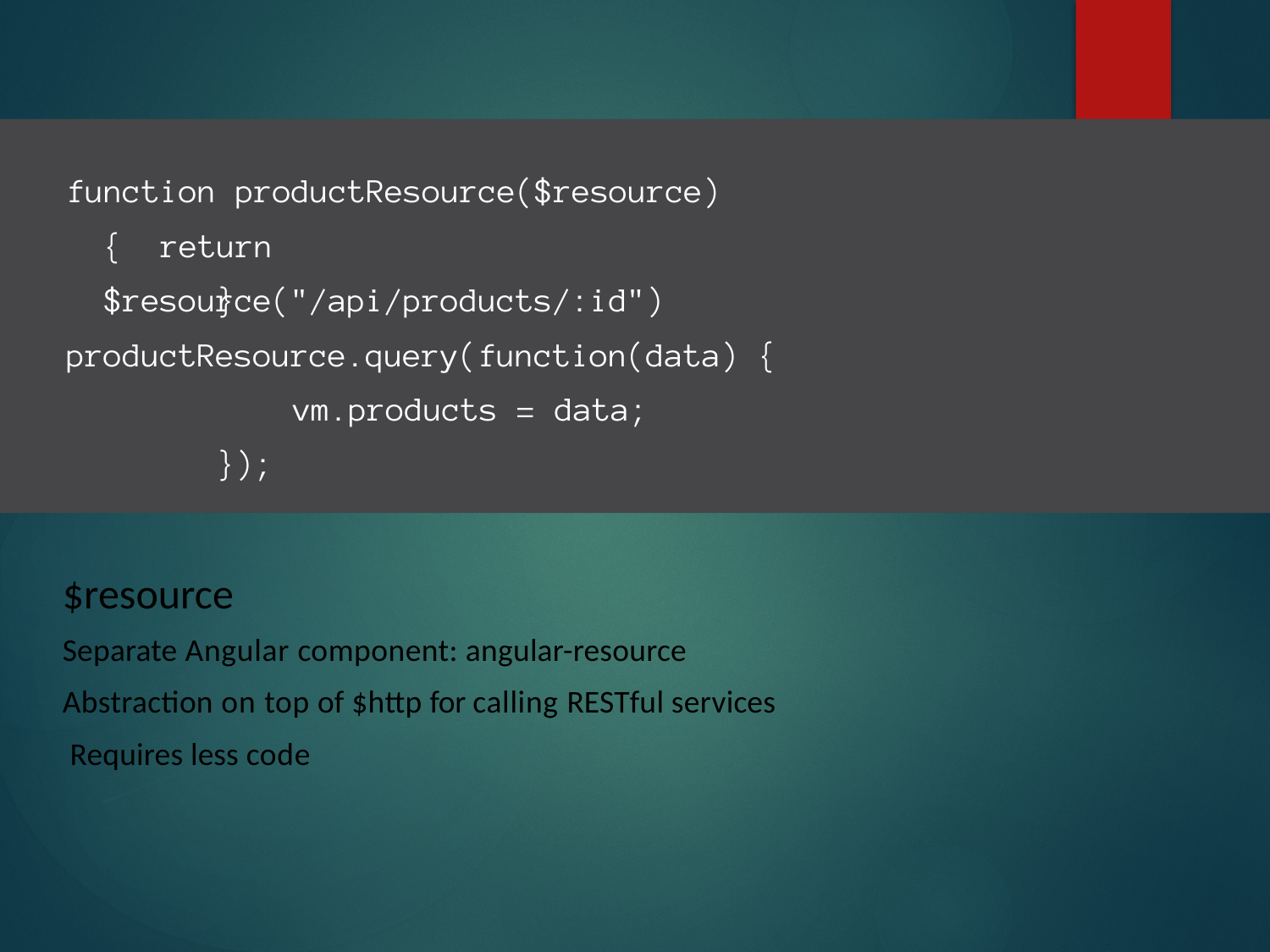

# function productResource($resource) {  return $resource("/api/products/:id")
}
productResource.query(function(data) {
vm.products = data;
});

$resource
Separate Angular component: angular-resource
Abstraction on top of $http for calling RESTful services  Requires less code